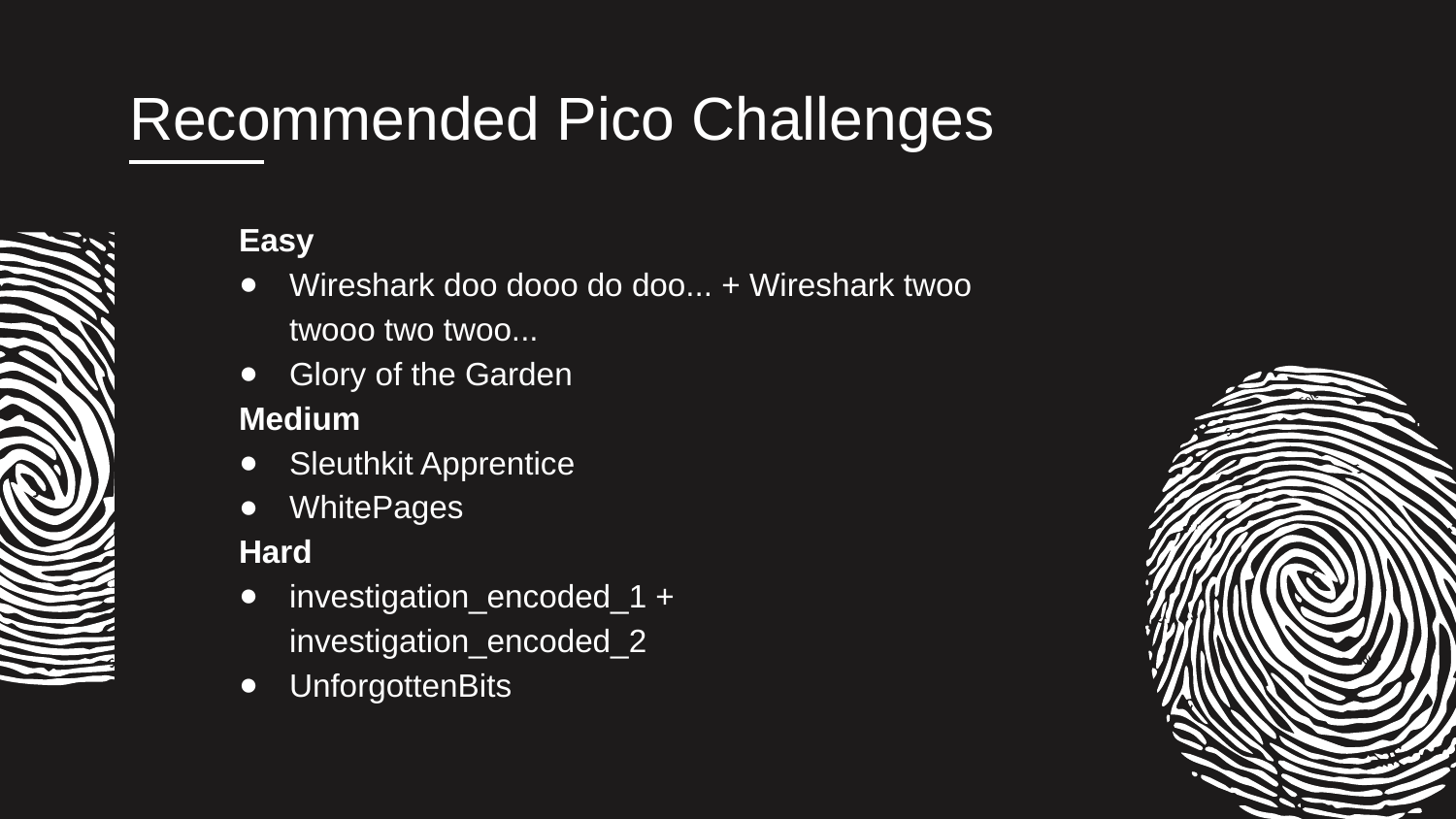

# Recommended Pico Challenges
Easy
Wireshark doo dooo do doo... + Wireshark twoo twooo two twoo...
Glory of the Garden
Medium
Sleuthkit Apprentice
WhitePages
Hard
investigation_encoded_1 + investigation_encoded_2
UnforgottenBits